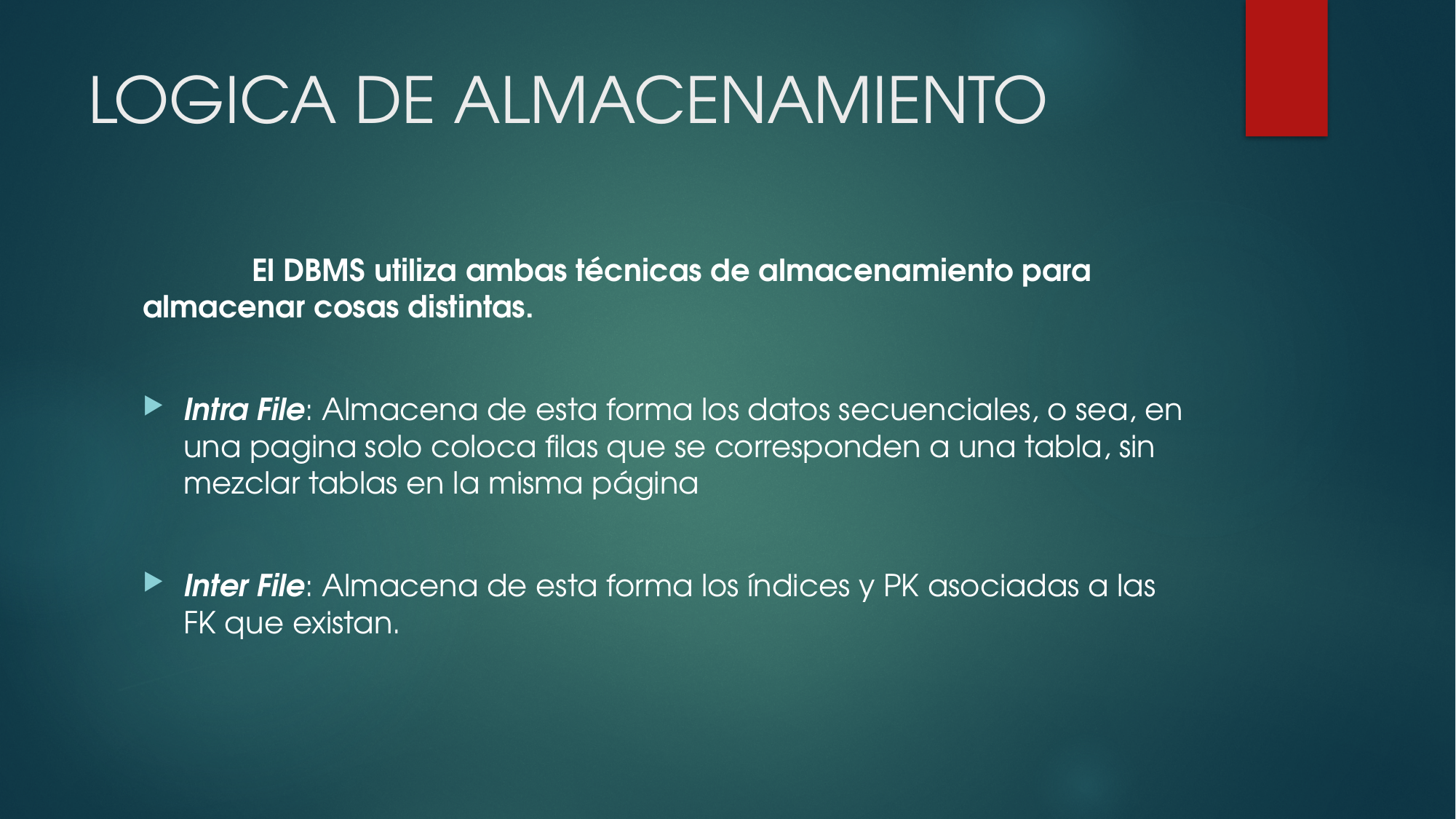

# LOGICA DE ALMACENAMIENTO
	El DBMS utiliza ambas técnicas de almacenamiento para 	almacenar cosas distintas.

Intra File: Almacena de esta forma los datos secuenciales, o sea, en una pagina solo coloca filas que se corresponden a una tabla, sin mezclar tablas en la misma página

Inter File: Almacena de esta forma los índices y PK asociadas a las FK que existan.